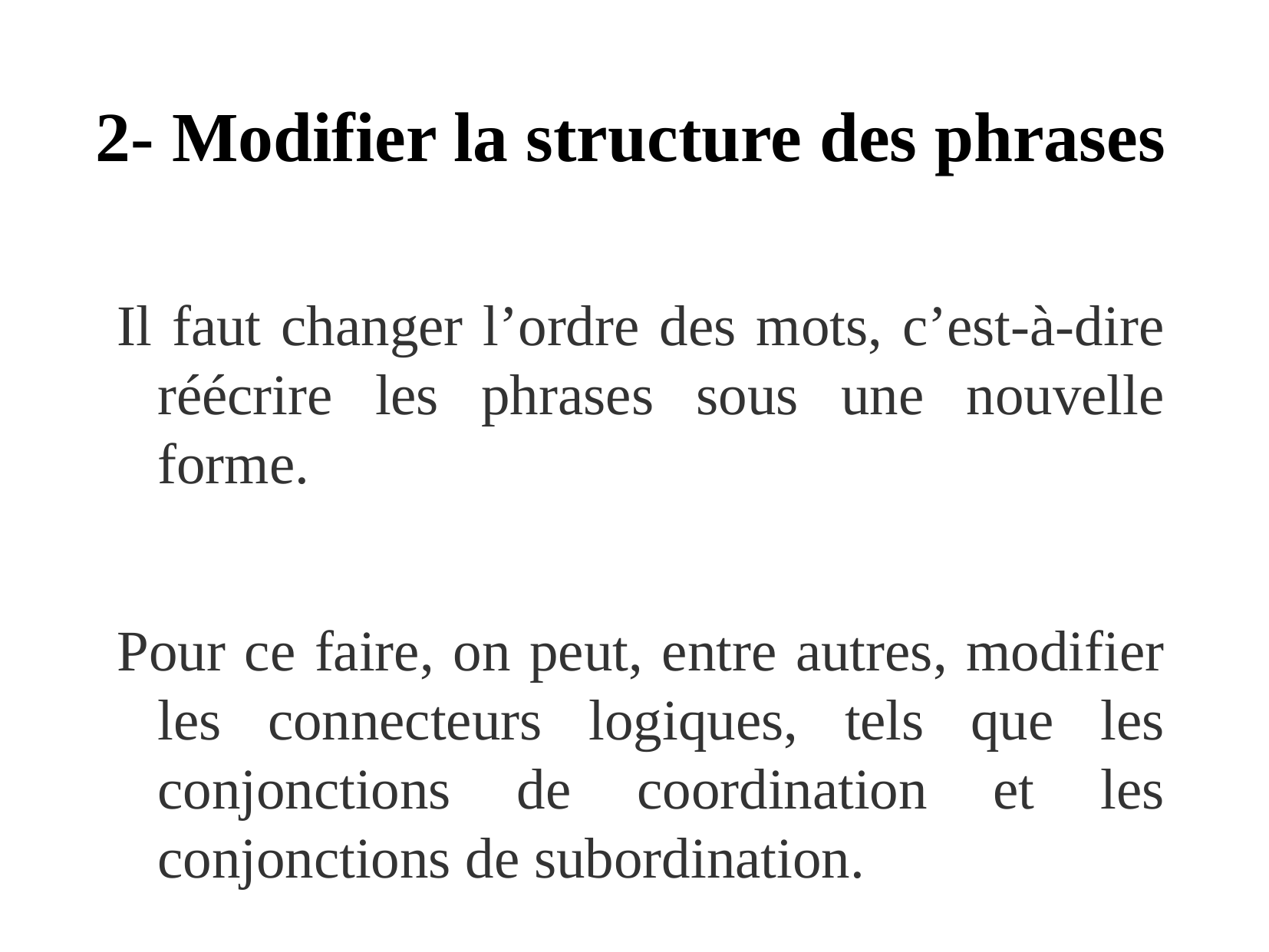

2- Modifier la structure des phrases

Il faut changer l’ordre des mots, c’est-à-dire réécrire les phrases sous une nouvelle forme.

Pour ce faire, on peut, entre autres, modifier les connecteurs logiques, tels que les conjonctions de coordination et les conjonctions de subordination.